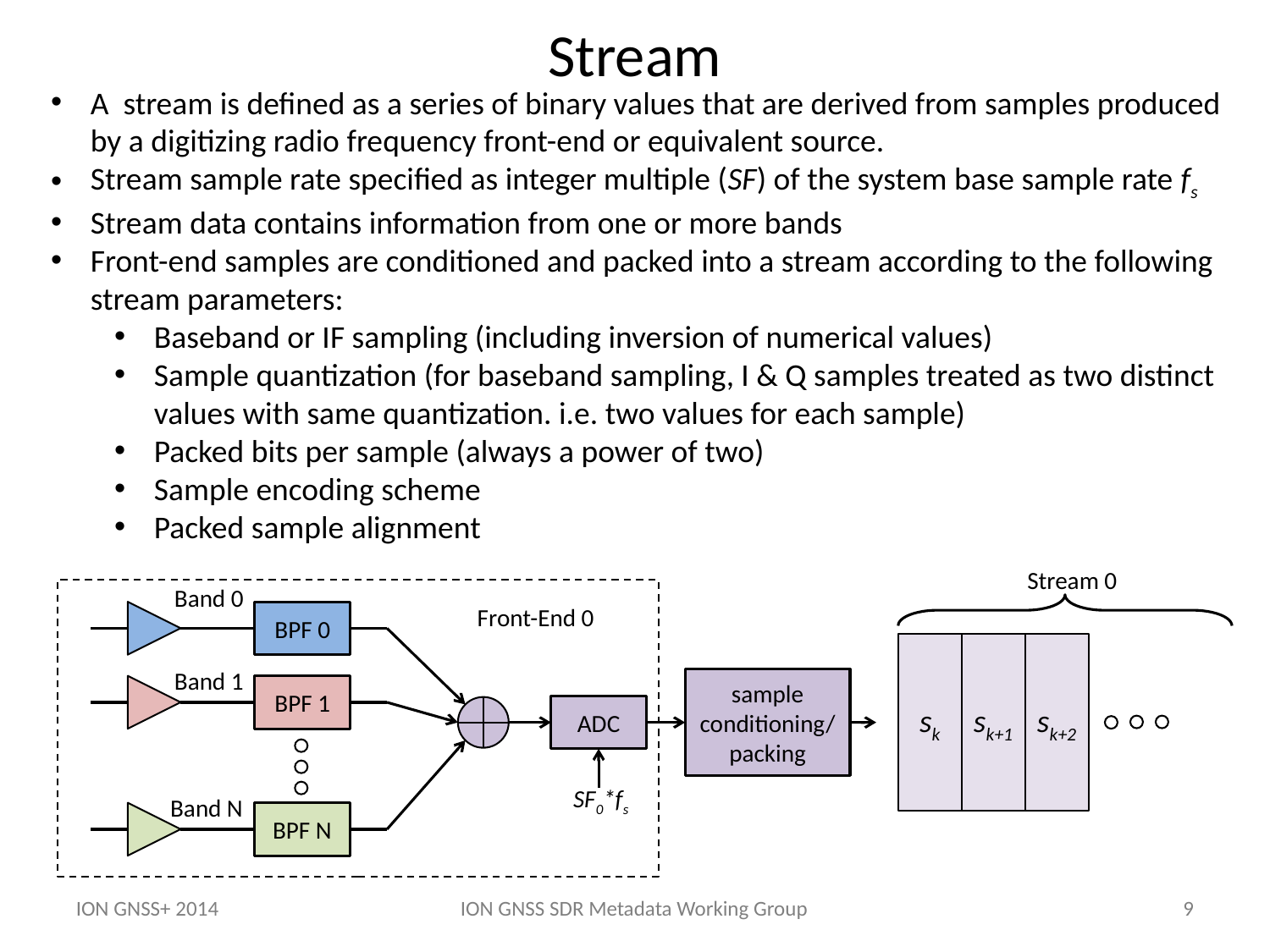

# Stream
A  stream is defined as a series of binary values that are derived from samples produced by a digitizing radio frequency front-end or equivalent source.
Stream sample rate specified as integer multiple (SF) of the system base sample rate fs
Stream data contains information from one or more bands
Front-end samples are conditioned and packed into a stream according to the following stream parameters:
Baseband or IF sampling (including inversion of numerical values)
Sample quantization (for baseband sampling, I & Q samples treated as two distinct values with same quantization. i.e. two values for each sample)
Packed bits per sample (always a power of two)
Sample encoding scheme
Packed sample alignment

Stream 0

Band 0

BPF 0
Front-End 0
Band 1

BPF 1
ADC

SF0*fs
Band N

BPF N
sk
sk+1
sk+2
sample
conditioning/
packing